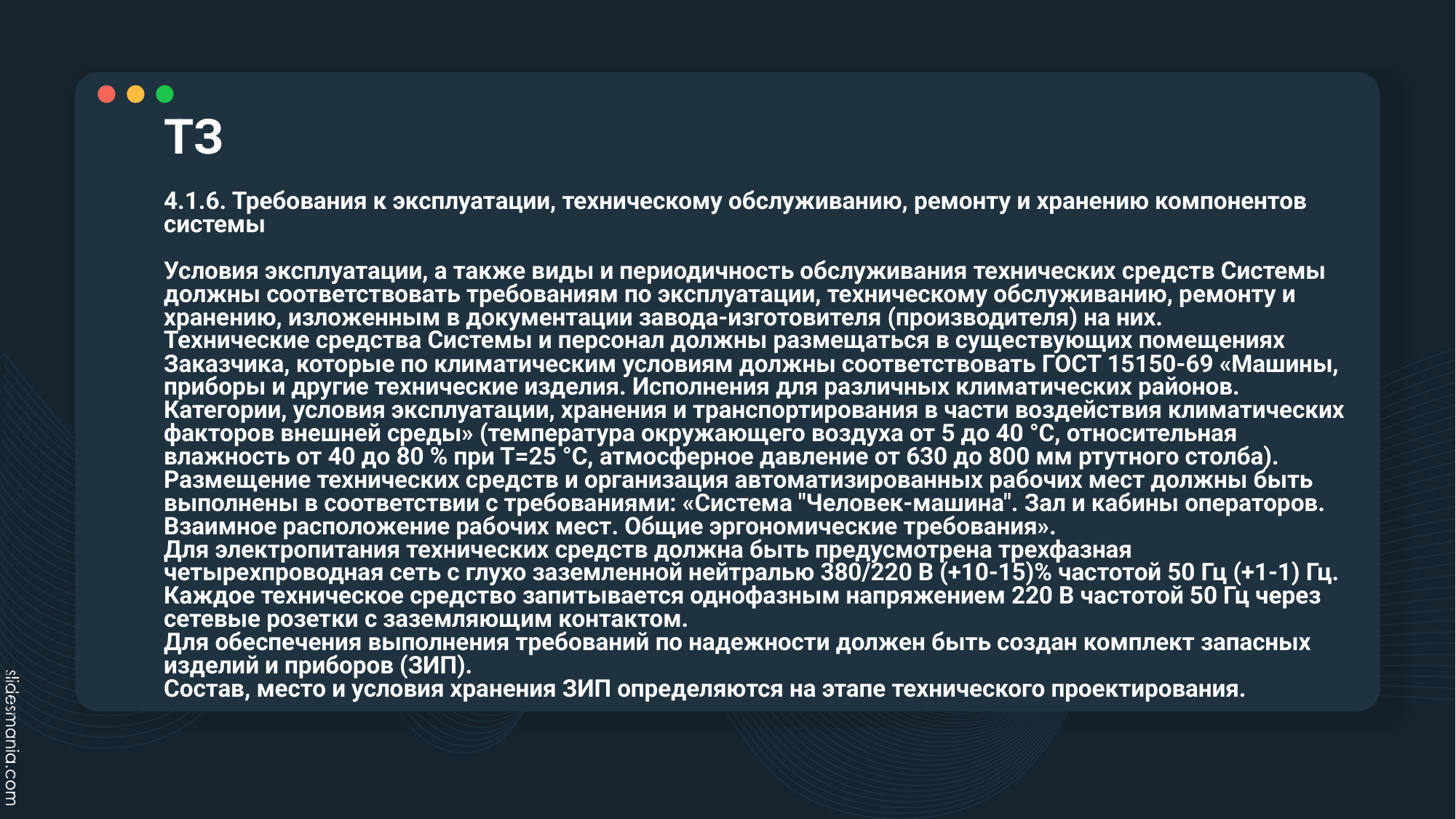

# ТЗ
4.1.6. Требования к эксплуатации, техническому обслуживанию, ремонту и хранению компонентов системы

Условия эксплуатации, а также виды и периодичность обслуживания технических средств Системы должны соответствовать требованиям по эксплуатации, техническому обслуживанию, ремонту и хранению, изложенным в документации завода-изготовителя (производителя) на них.
Технические средства Системы и персонал должны размещаться в существующих помещениях Заказчика, которые по климатическим условиям должны соответствовать ГОСТ 15150-69 «Машины, приборы и другие технические изделия. Исполнения для различных климатических районов. Категории, условия эксплуатации, хранения и транспортирования в части воздействия климатических факторов внешней среды» (температура окружающего воздуха от 5 до 40 °С, относительная влажность от 40 до 80 % при Т=25 °С, атмосферное давление от 630 до 800 мм ртутного столба). Размещение технических средств и организация автоматизированных рабочих мест должны быть выполнены в соответствии с требованиями: «Система "Человек-машина". Зал и кабины операторов. Взаимное расположение рабочих мест. Общие эргономические требования».
Для электропитания технических средств должна быть предусмотрена трехфазная четырехпроводная сеть с глухо заземленной нейтралью 380/220 В (+10-15)% частотой 50 Гц (+1-1) Гц. Каждое техническое средство запитывается однофазным напряжением 220 В частотой 50 Гц через сетевые розетки с заземляющим контактом.
Для обеспечения выполнения требований по надежности должен быть создан комплект запасных изделий и приборов (ЗИП).
Состав, место и условия хранения ЗИП определяются на этапе технического проектирования.